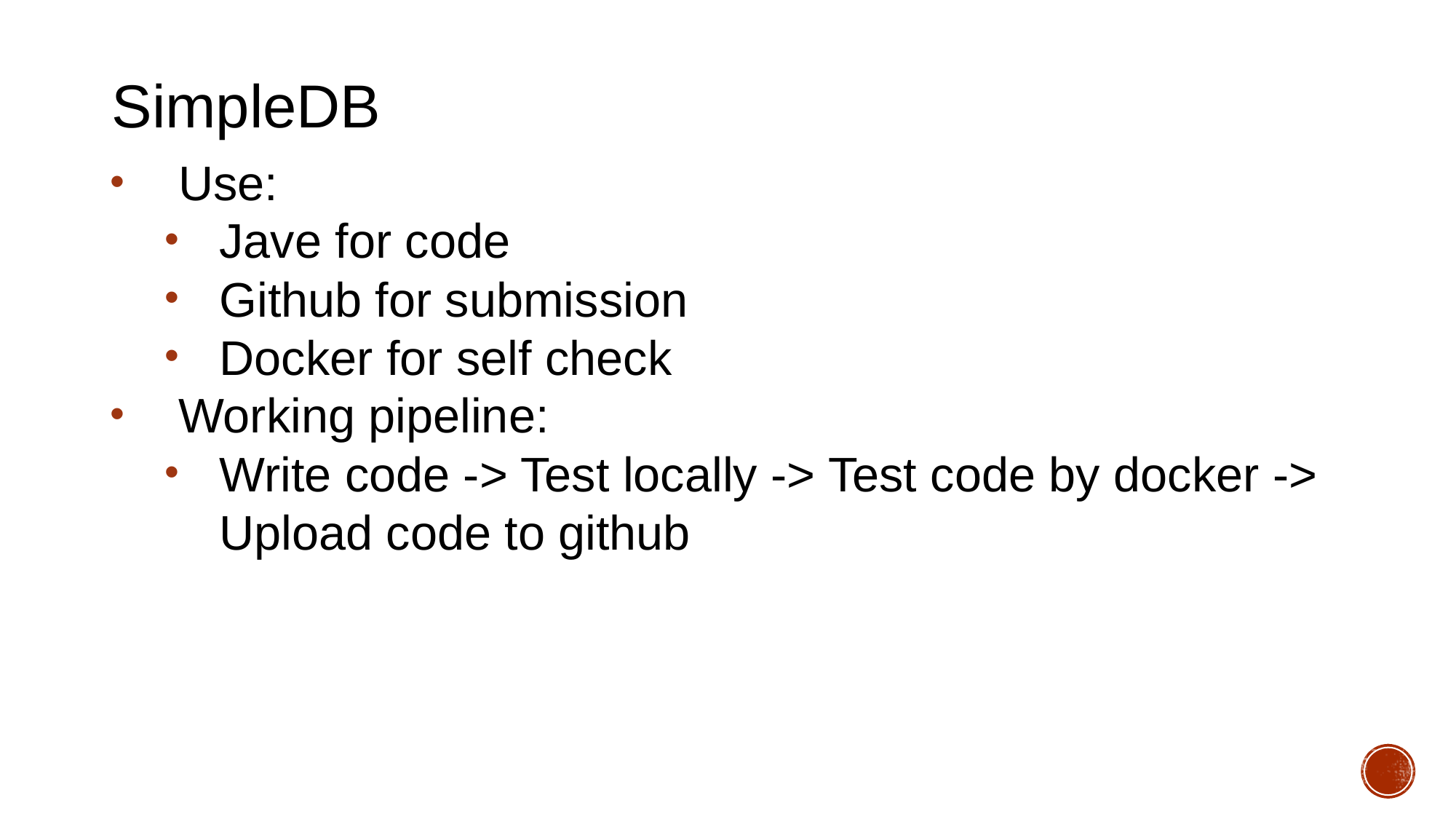

SimpleDB
Use:
Jave for code
Github for submission
Docker for self check
Working pipeline:
Write code -> Test locally -> Test code by docker -> Upload code to github